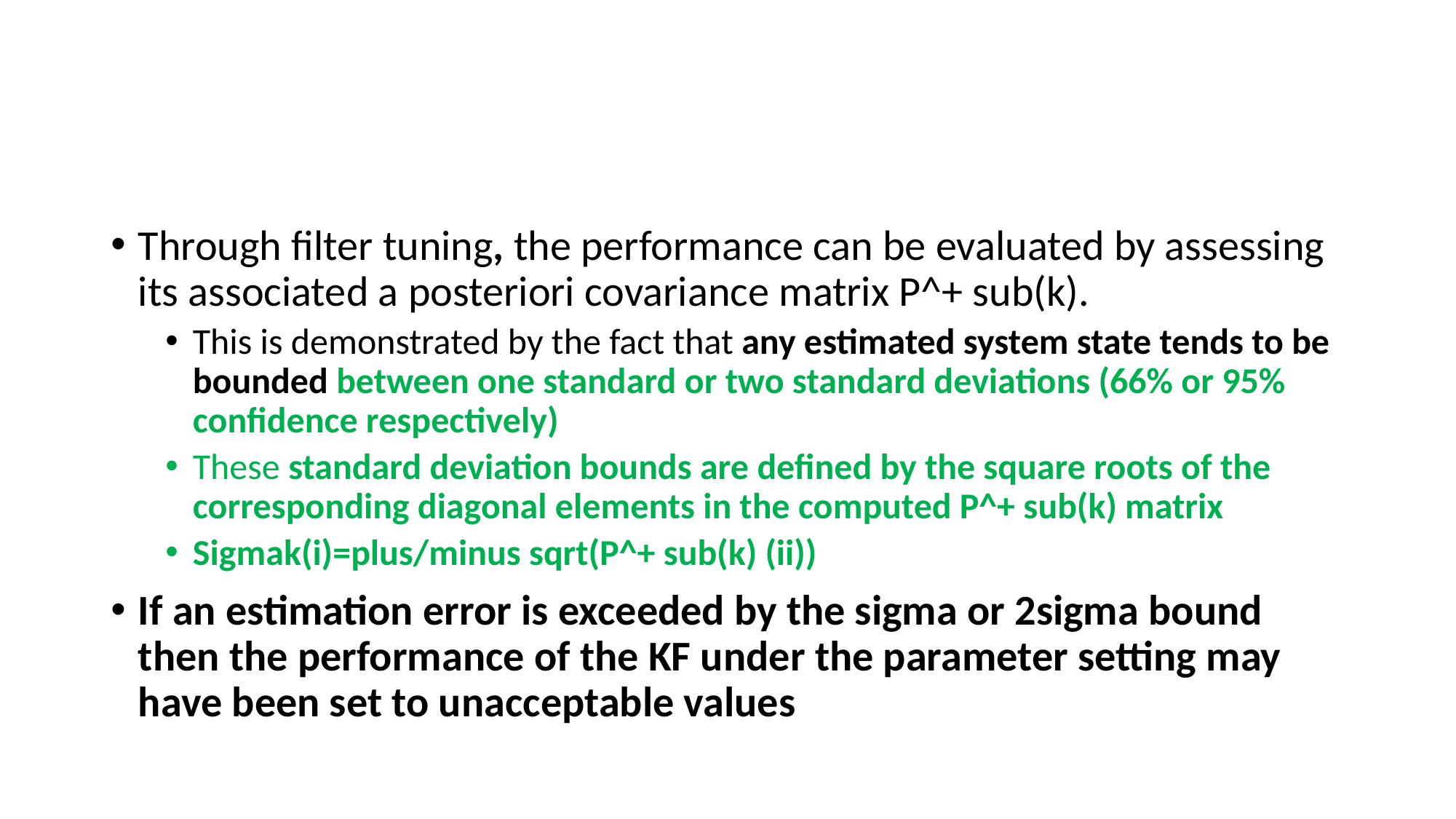

#
Through filter tuning, the performance can be evaluated by assessing its associated a posteriori covariance matrix P^+ sub(k).
This is demonstrated by the fact that any estimated system state tends to be bounded between one standard or two standard deviations (66% or 95% confidence respectively)
These standard deviation bounds are defined by the square roots of the corresponding diagonal elements in the computed P^+ sub(k) matrix
Sigmak(i)=plus/minus sqrt(P^+ sub(k) (ii))
If an estimation error is exceeded by the sigma or 2sigma bound then the performance of the KF under the parameter setting may have been set to unacceptable values